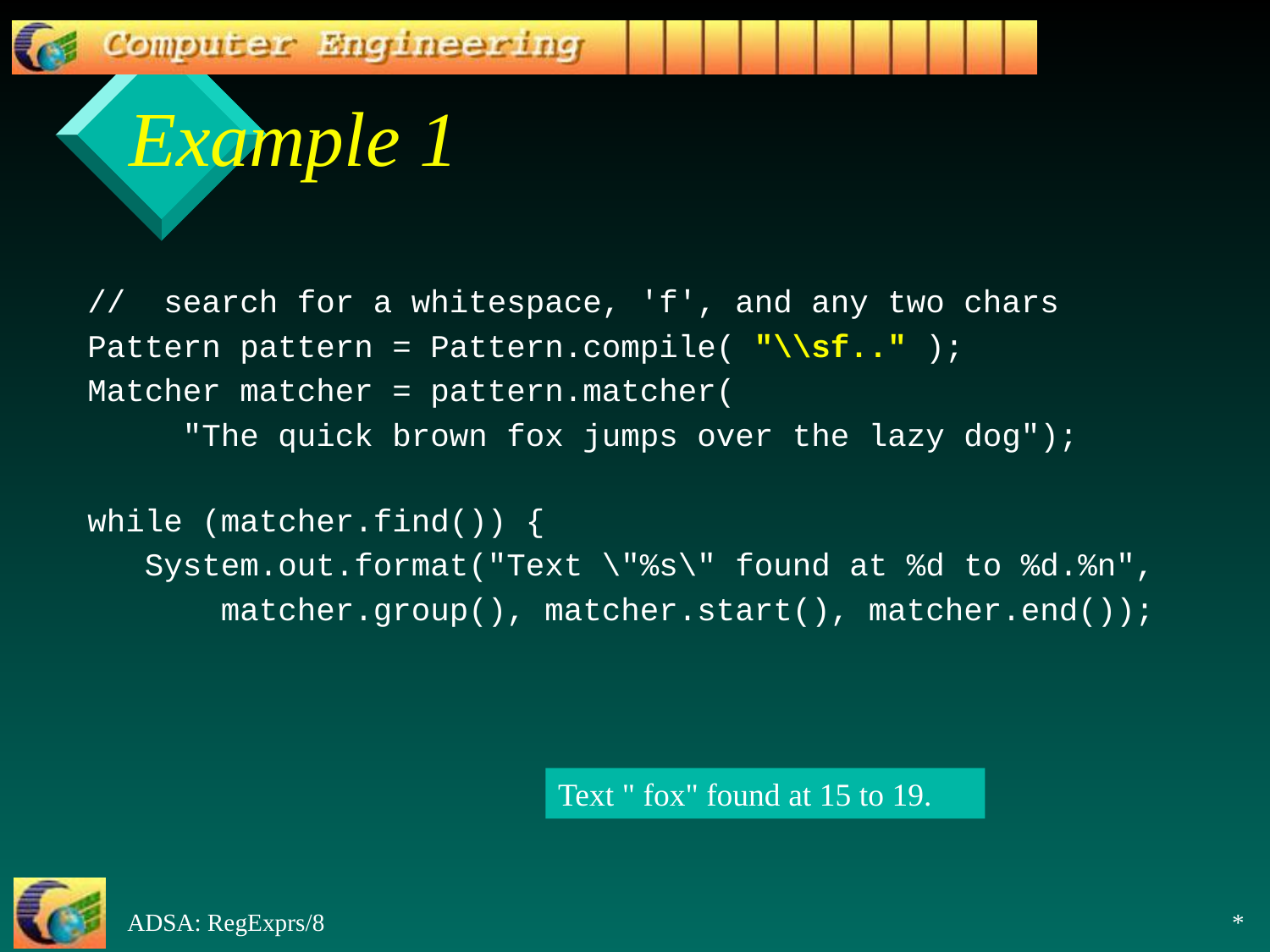

# Example 1
//  search for a whitespace, 'f', and any two chars
Pattern pattern = Pattern.compile( "\\sf.." );
Matcher matcher = pattern.matcher(
     "The quick brown fox jumps over the lazy dog");

while (matcher.find()) {
   System.out.format("Text \"%s\" found at %d to %d.%n",
       matcher.group(), matcher.start(), matcher.end());
Text " fox" found at 15 to 19.